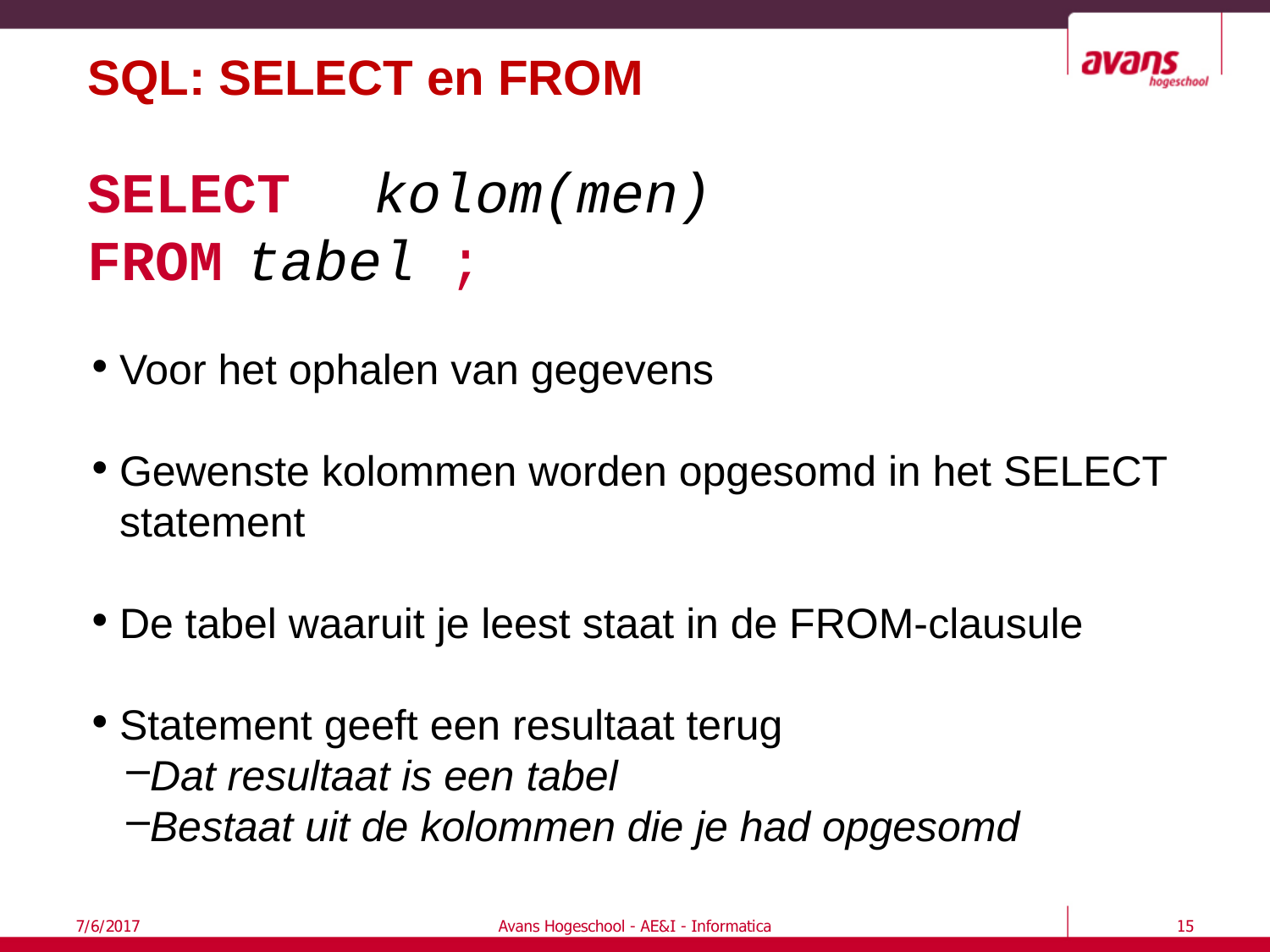

# SQL: SELECT en FROM
SELECT	kolom(men)
FROM	tabel ;

Voor het ophalen van gegevens

Gewenste kolommen worden opgesomd in het SELECT statement

De tabel waaruit je leest staat in de FROM-clausule

Statement geeft een resultaat terug
Dat resultaat is een tabel
Bestaat uit de kolommen die je had opgesomd

7/6/2017
Avans Hogeschool - AE&I - Informatica
15